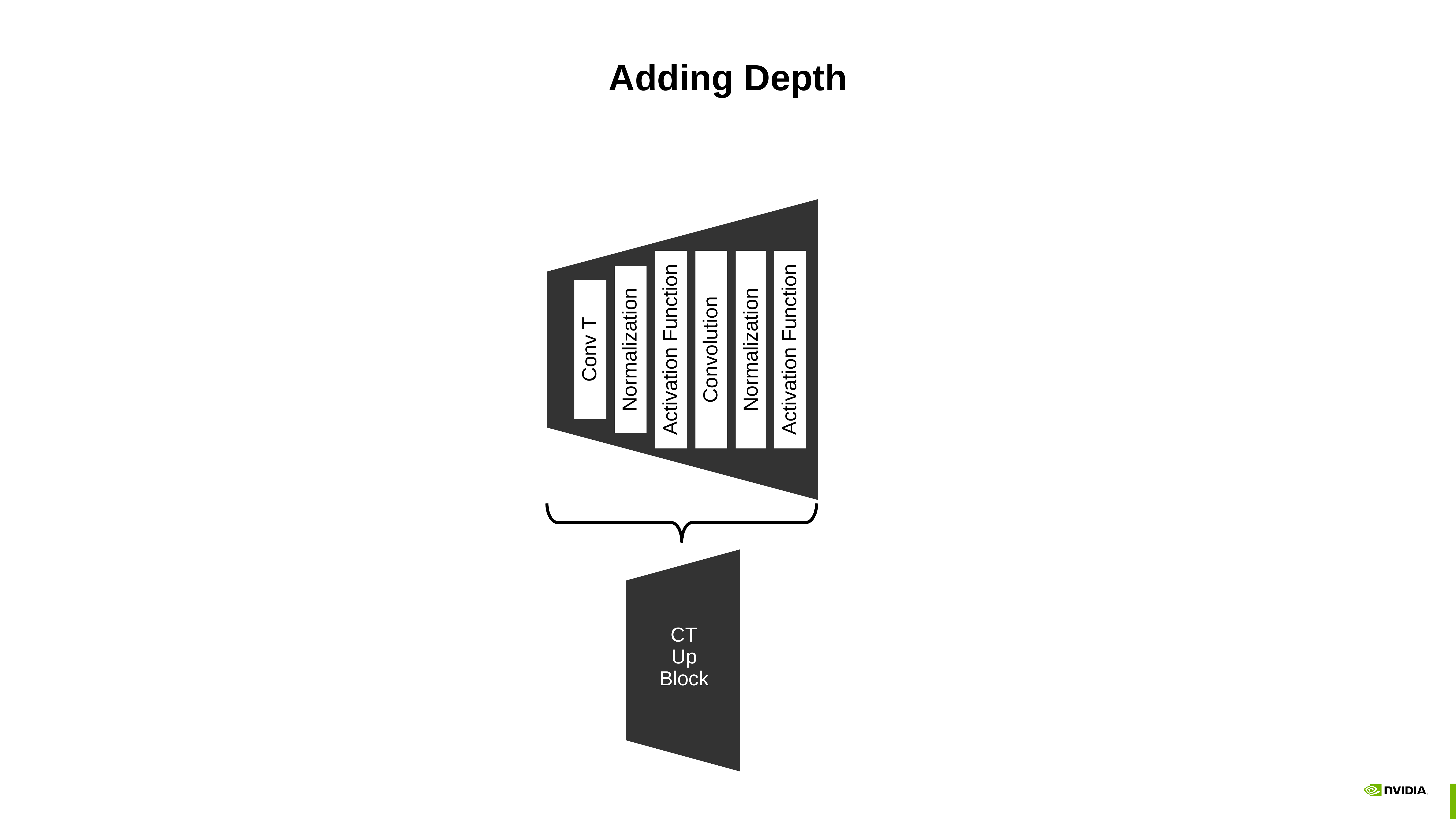

# Adding Depth

Activation Function
Normalization
Activation Function
Convolution
Normalization
Conv T

CT
Up
Block